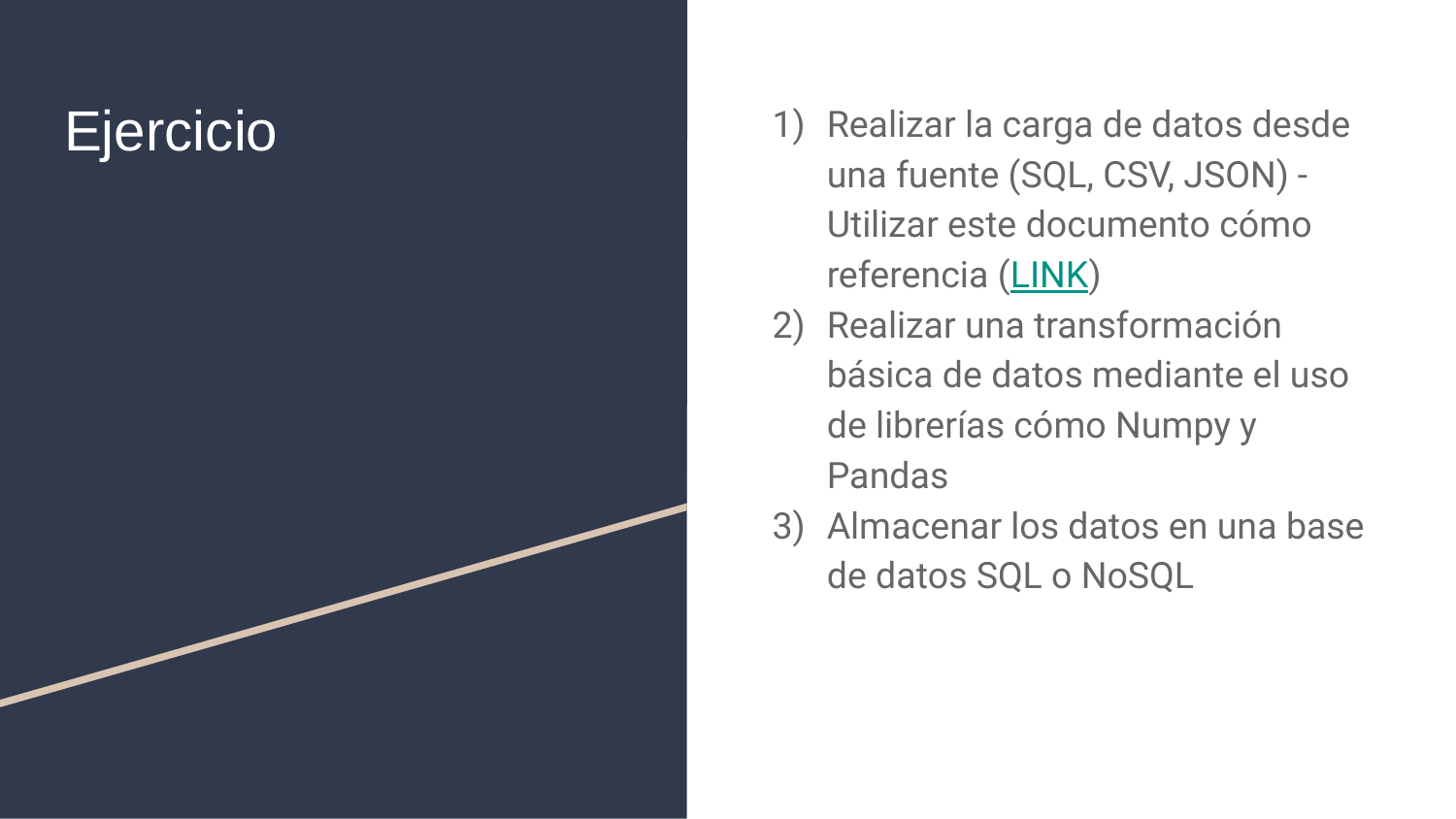

# Ejercicio
Realizar la carga de datos desde una fuente (SQL, CSV, JSON) - Utilizar este documento cómo referencia (LINK)
Realizar una transformación básica de datos mediante el uso de librerías cómo Numpy y Pandas
Almacenar los datos en una base de datos SQL o NoSQL